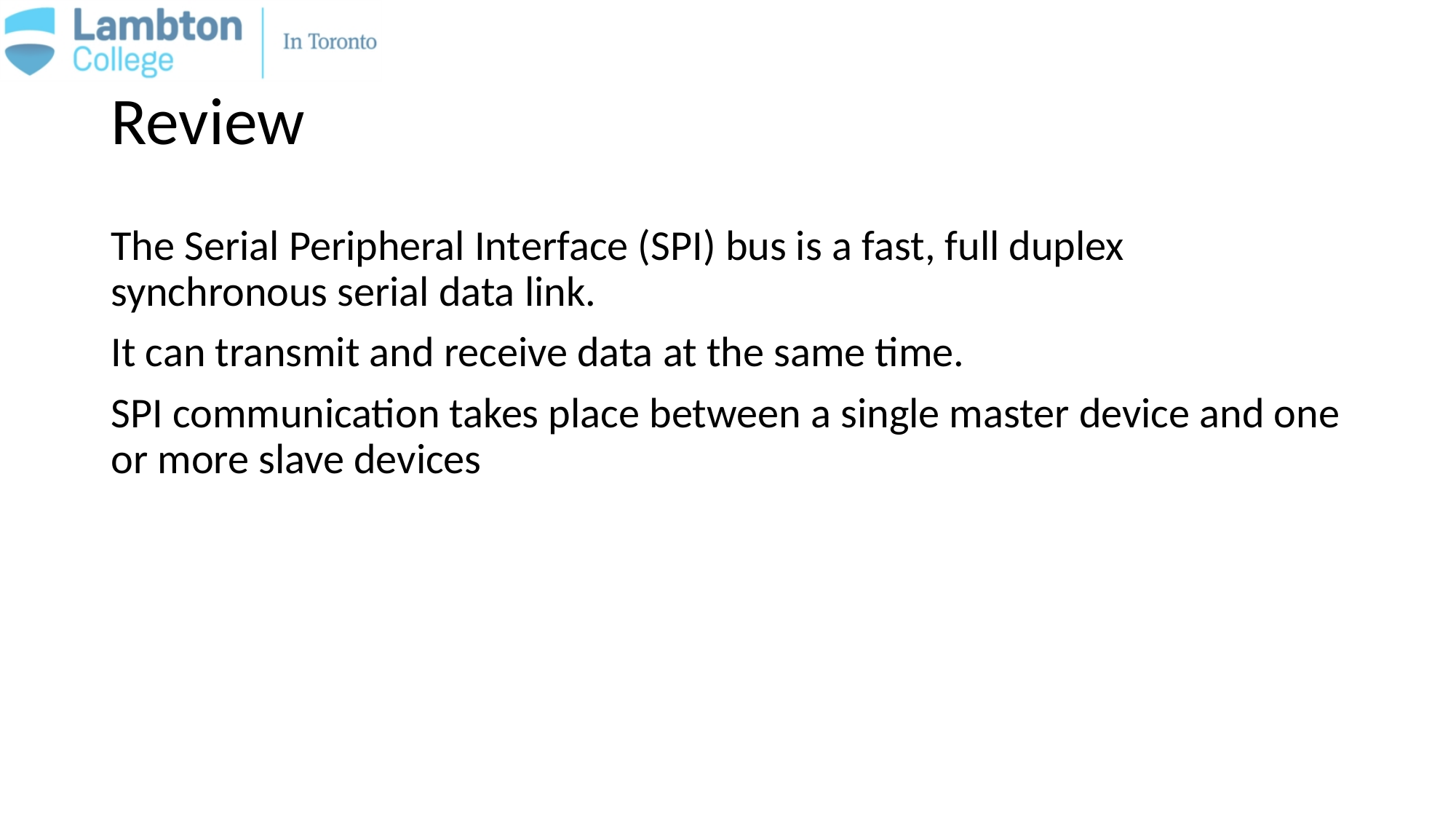

# Review
The Serial Peripheral Interface (SPI) bus is a fast, full duplex synchronous serial data link.
It can transmit and receive data at the same time.
SPI communication takes place between a single master device and one or more slave devices